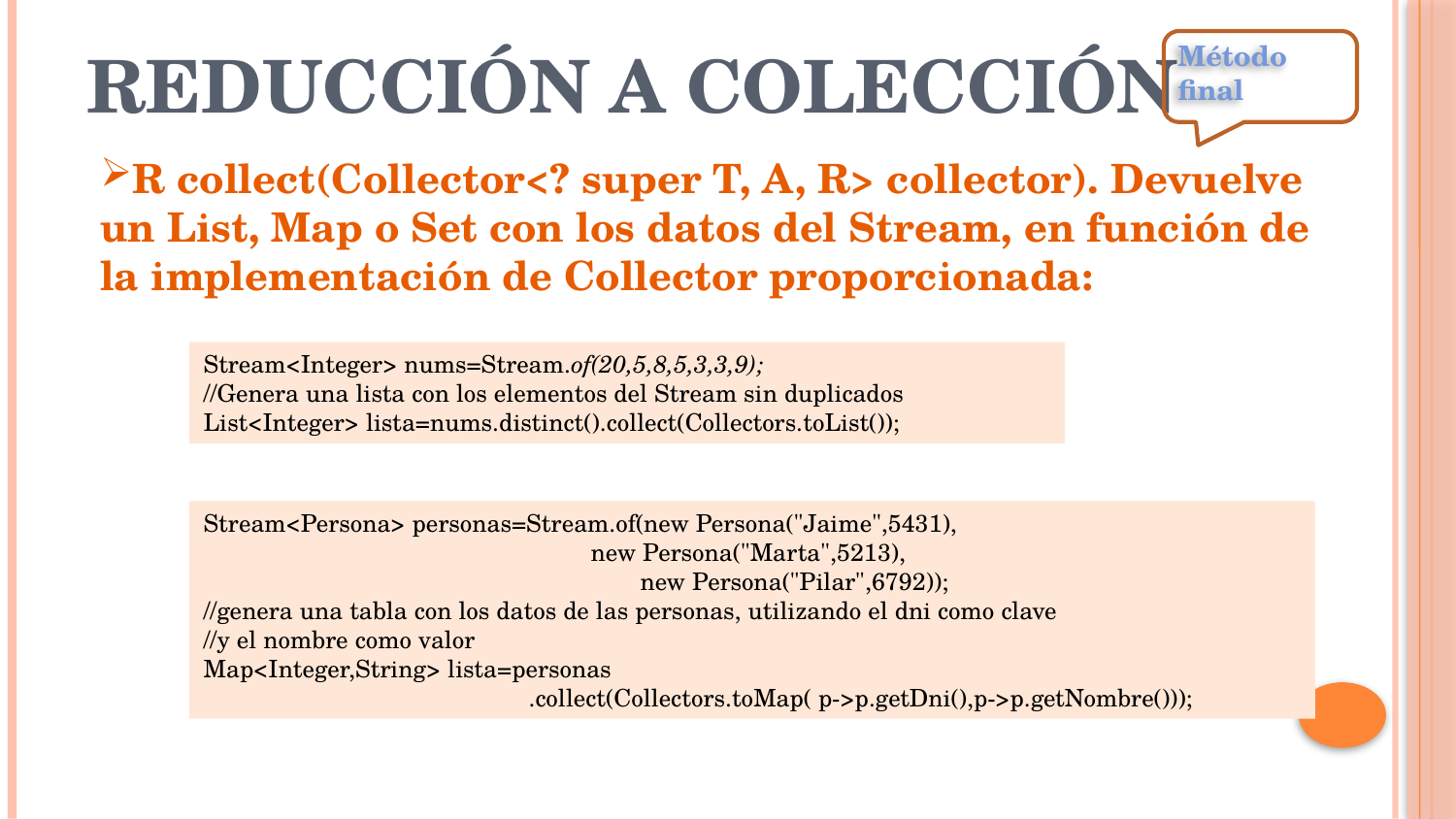

Método
final
# Reducción a colección
R collect(Collector<? super T, A, R> collector). Devuelve un List, Map o Set con los datos del Stream, en función de la implementación de Collector proporcionada:

Stream<Integer> nums=Stream.of(20,5,8,5,3,3,9);
//Genera una lista con los elementos del Stream sin duplicados
List<Integer> lista=nums.distinct().collect(Collectors.toList());
Stream<Persona> personas=Stream.of(new Persona("Jaime",5431),
                                                         new Persona("Marta",5213),
			new Persona("Pilar",6792));
//genera una tabla con los datos de las personas, utilizando el dni como clave
//y el nombre como valor
Map<Integer,String> lista=personas
		     .collect(Collectors.toMap( p->p.getDni(),p->p.getNombre()));